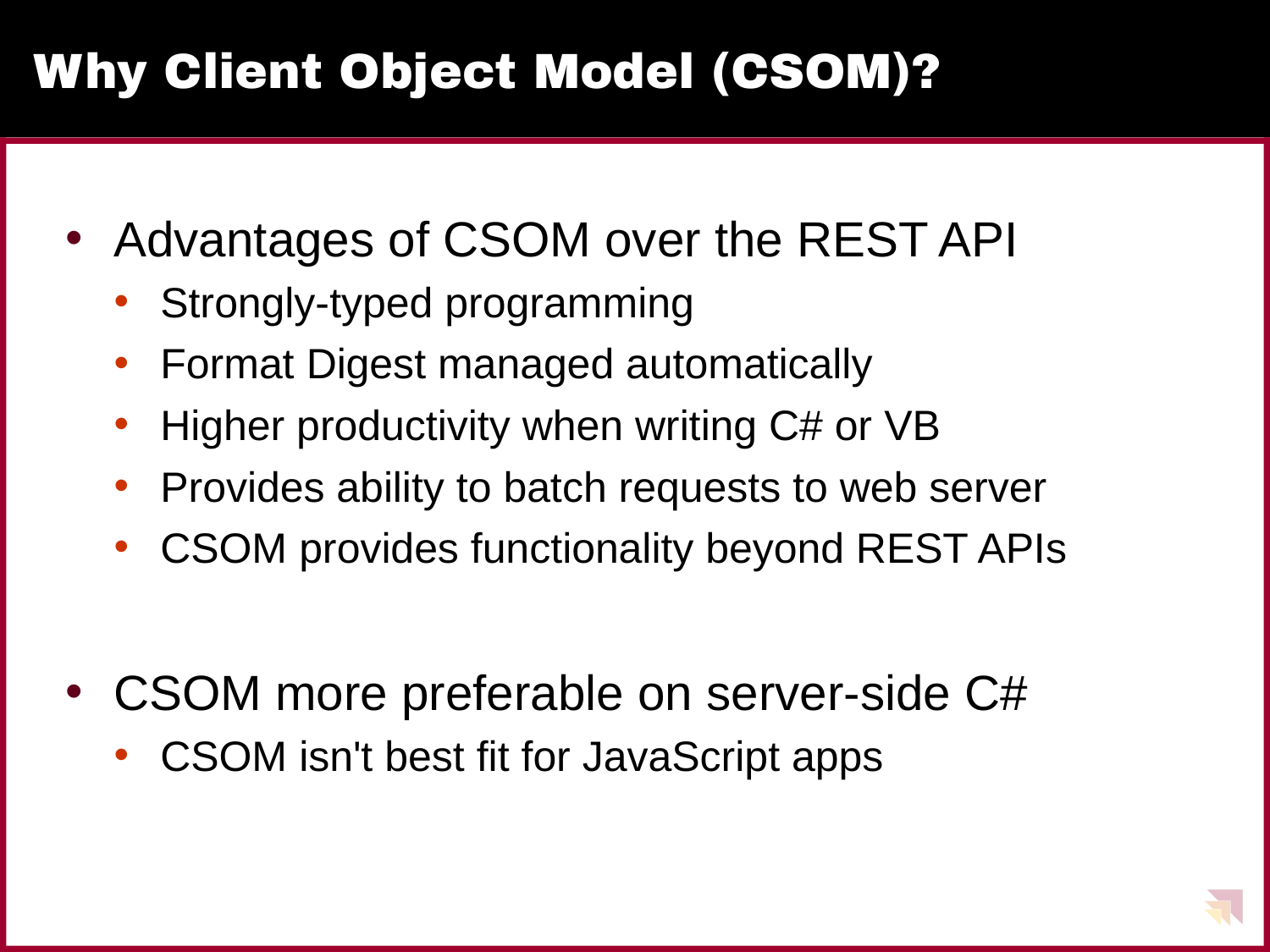

# Why Client Object Model (CSOM)?
Advantages of CSOM over the REST API
Strongly-typed programming
Format Digest managed automatically
Higher productivity when writing C# or VB
Provides ability to batch requests to web server
CSOM provides functionality beyond REST APIs

CSOM more preferable on server-side C#
CSOM isn't best fit for JavaScript apps